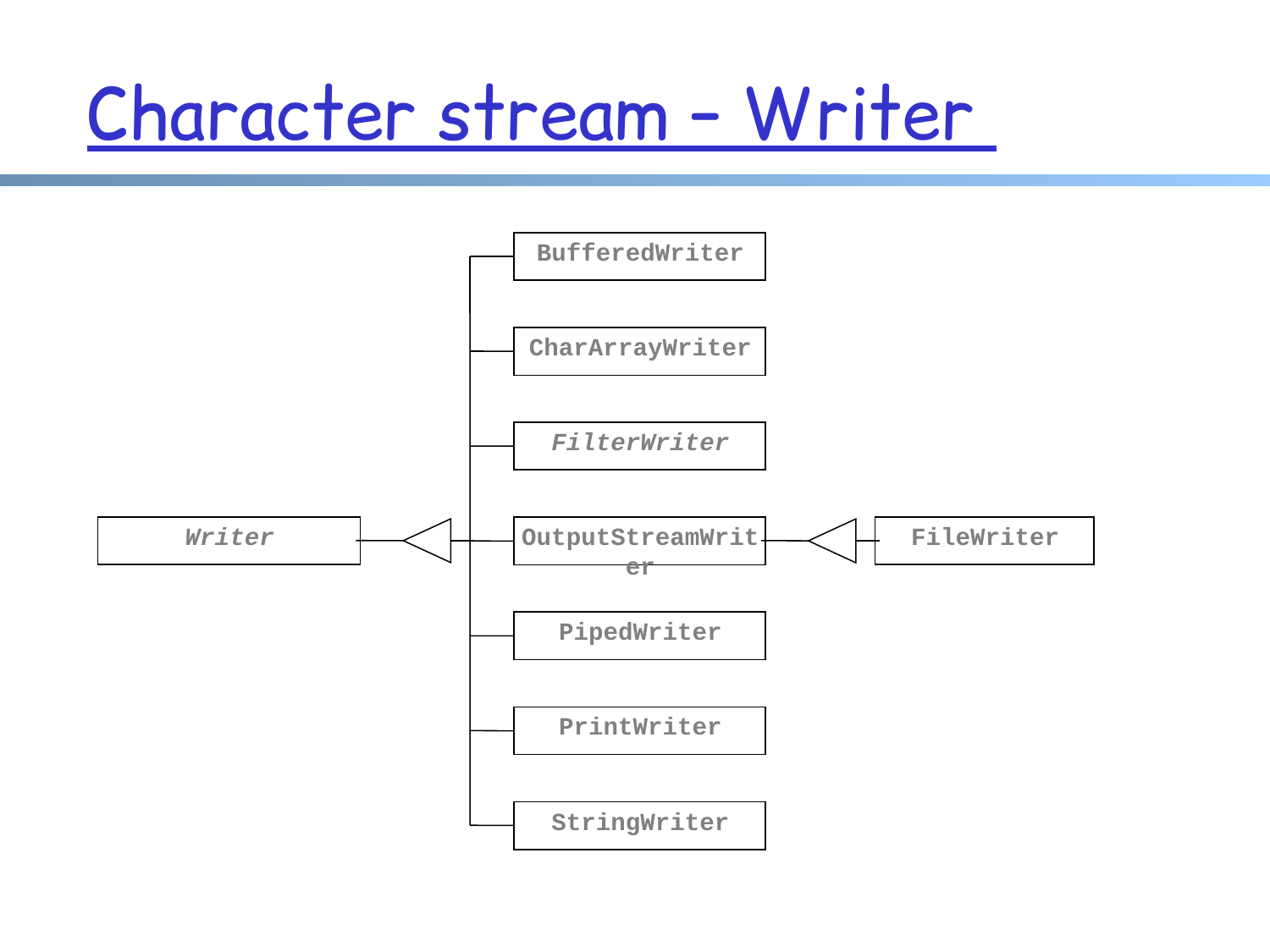

# Character stream – Writer
BufferedWriter

CharArrayWriter
FilterWriter
Writer
PipedWriter
PrintWriter
StringWriter

FileWriter
OutputStreamWriter